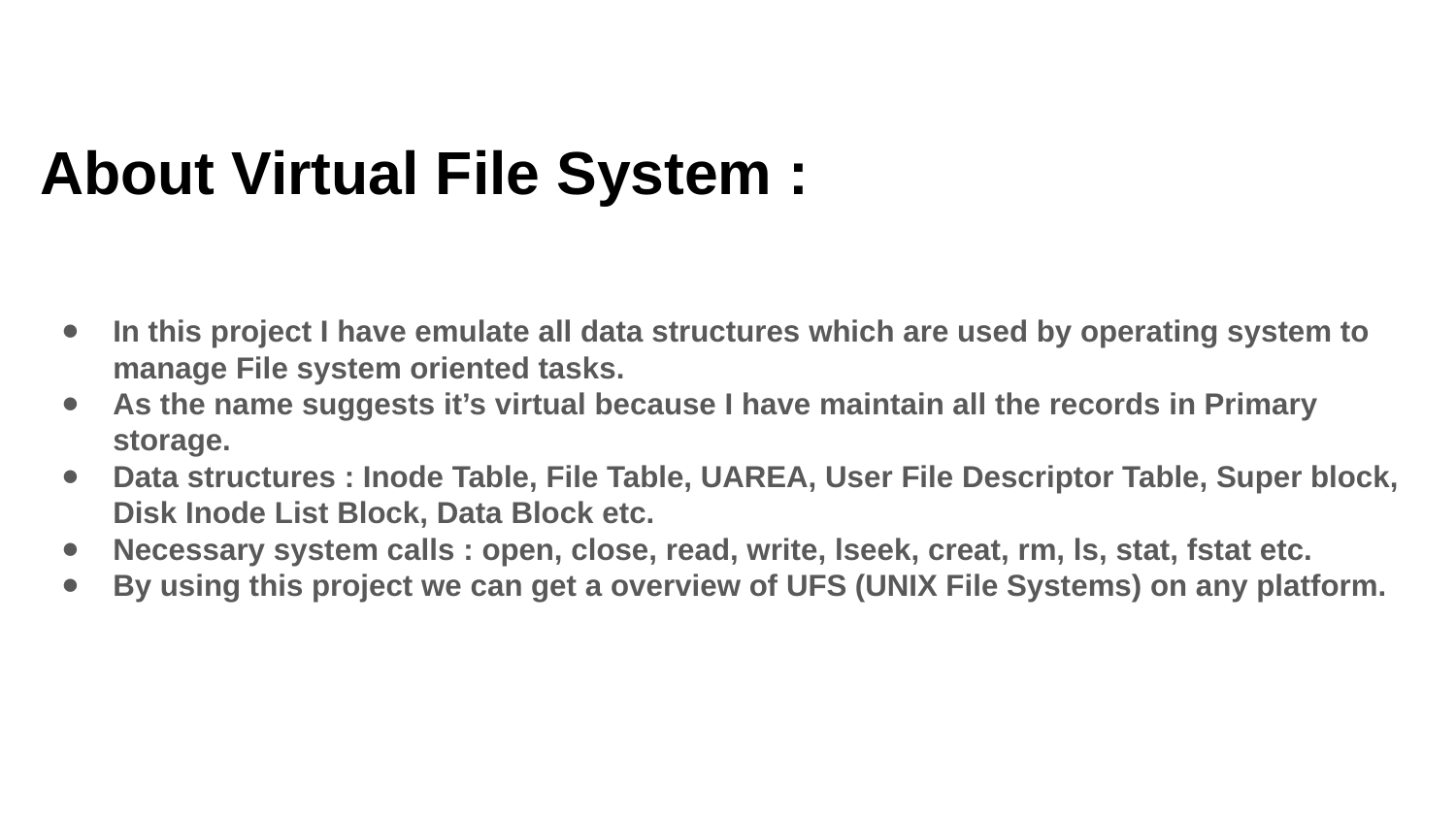

# About Virtual File System :
In this project I have emulate all data structures which are used by operating system to manage File system oriented tasks.
As the name suggests it’s virtual because I have maintain all the records in Primary storage.
Data structures : Inode Table, File Table, UAREA, User File Descriptor Table, Super block, Disk Inode List Block, Data Block etc.
Necessary system calls : open, close, read, write, lseek, creat, rm, ls, stat, fstat etc.
By using this project we can get a overview of UFS (UNIX File Systems) on any platform.